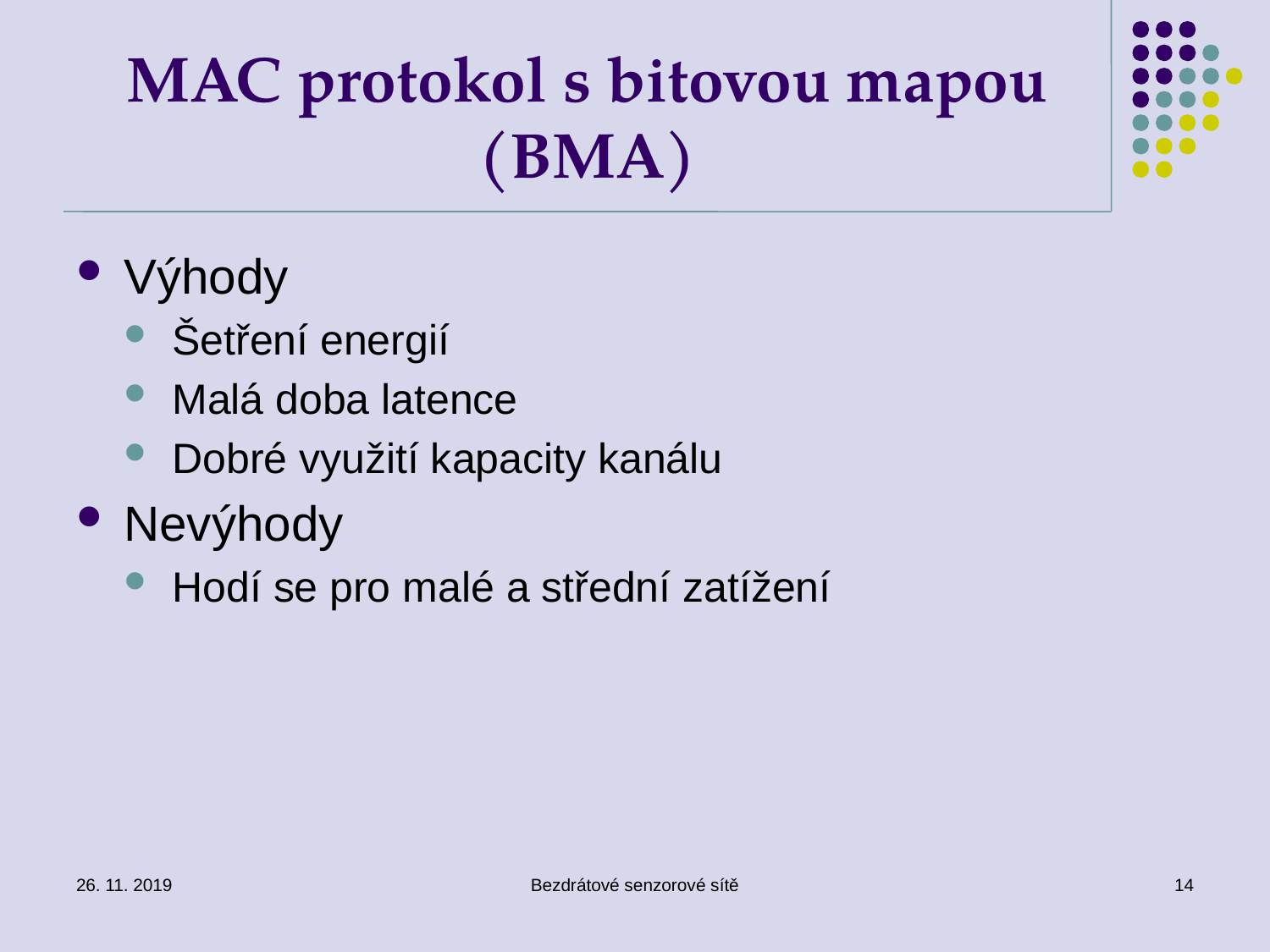

# MAC protokol s bitovou mapou (BMA)
Výhody
Šetření energií
Malá doba latence
Dobré využití kapacity kanálu
Nevýhody
Hodí se pro malé a střední zatížení
26. 11. 2019
Bezdrátové senzorové sítě
14